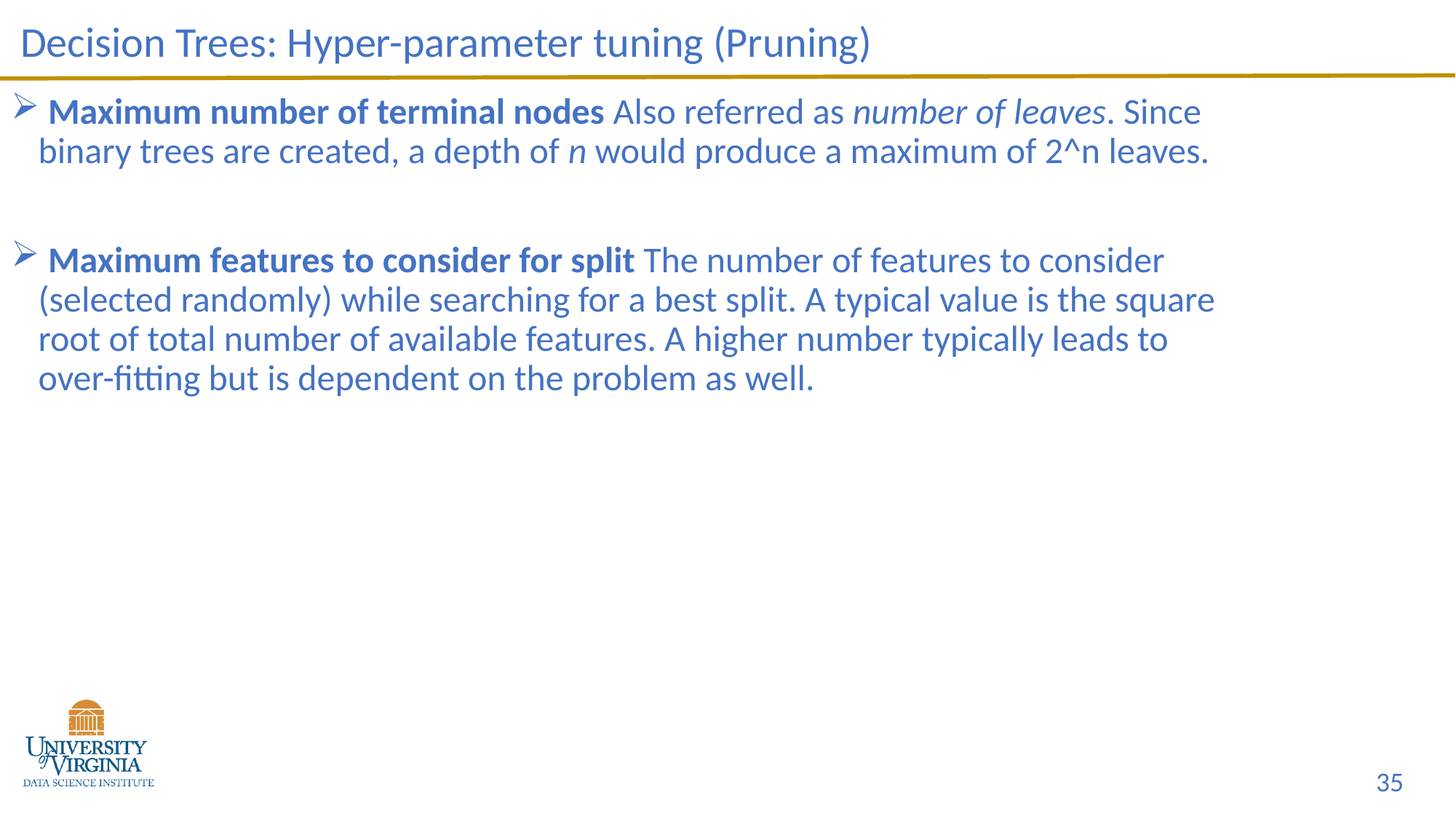

# Decision Trees: Hyper-parameter tuning (Pruning)
 Maximum number of terminal nodes Also referred as number of leaves. Since binary trees are created, a depth of n would produce a maximum of 2^n leaves.

 Maximum features to consider for split The number of features to consider (selected randomly) while searching for a best split. A typical value is the square root of total number of available features. A higher number typically leads to over-fitting but is dependent on the problem as well.
35